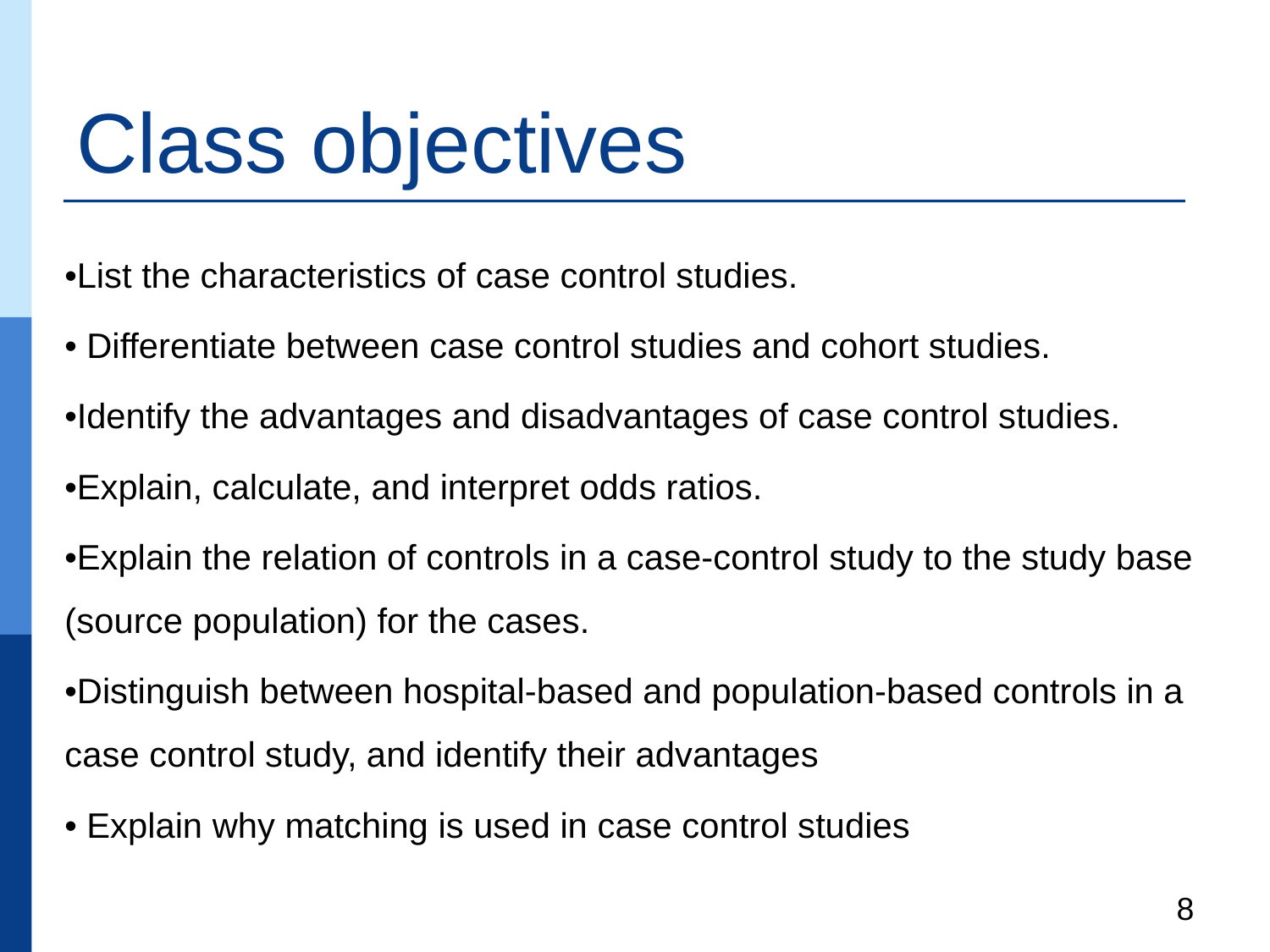

# Class objectives
•List the characteristics of case control studies.
• Differentiate between case control studies and cohort studies.
•Identify the advantages and disadvantages of case control studies.
•Explain, calculate, and interpret odds ratios.
•Explain the relation of controls in a case-control study to the study base (source population) for the cases.
•Distinguish between hospital-based and population-based controls in a case control study, and identify their advantages
• Explain why matching is used in case control studies

8